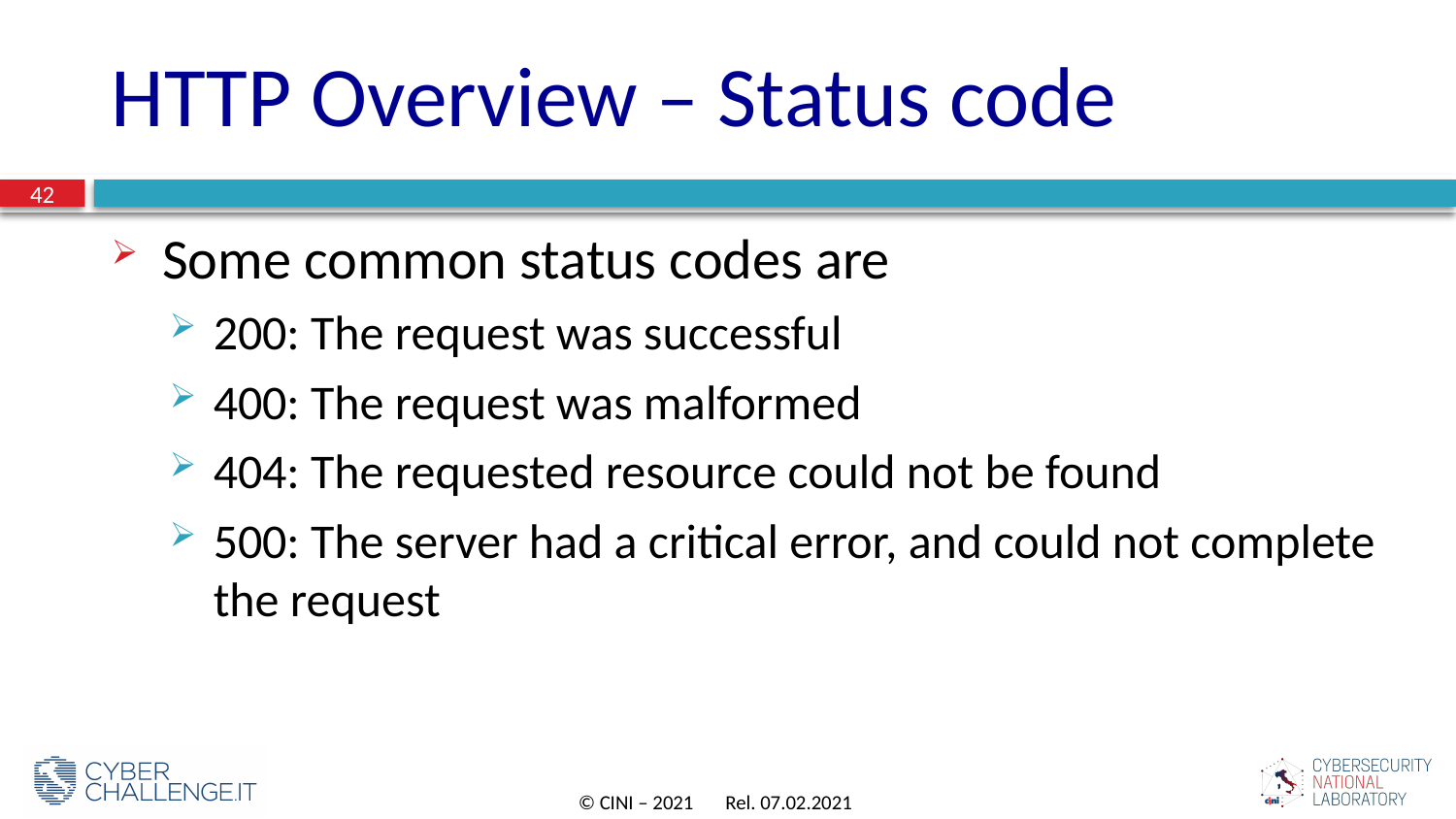

# HTTP Overview – Status code
42
Some common status codes are
200: The request was successful
400: The request was malformed
404: The requested resource could not be found
500: The server had a critical error, and could not complete the request